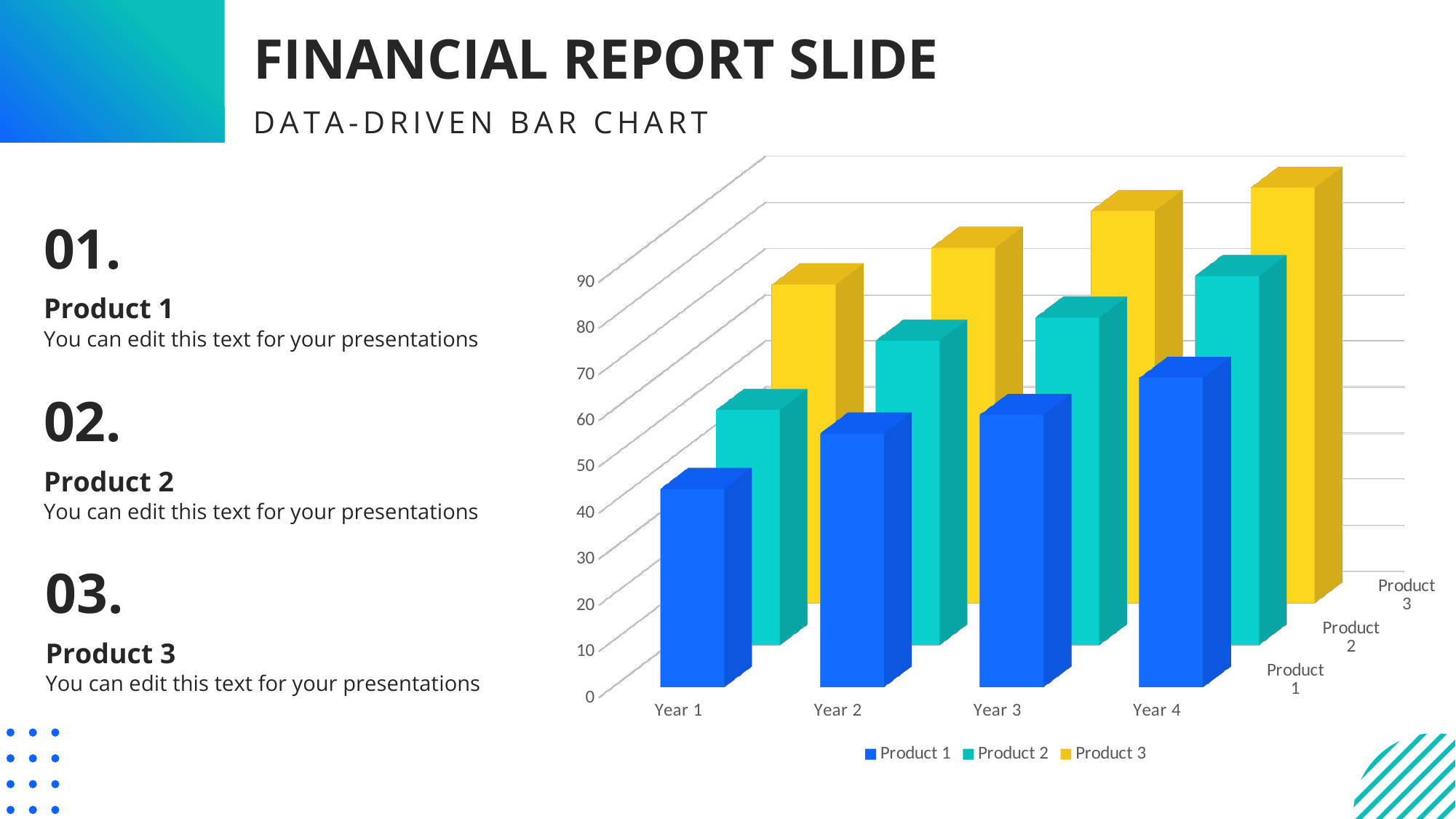

FINANCIAL REPORT SLIDE
DATA-DRIVEN BAR CHART

[unsupported chart]

01.
Product 1
You can edit this text for your presentations
02.
Product 2
You can edit this text for your presentations
03.
Product 3
You can edit this text for your presentations